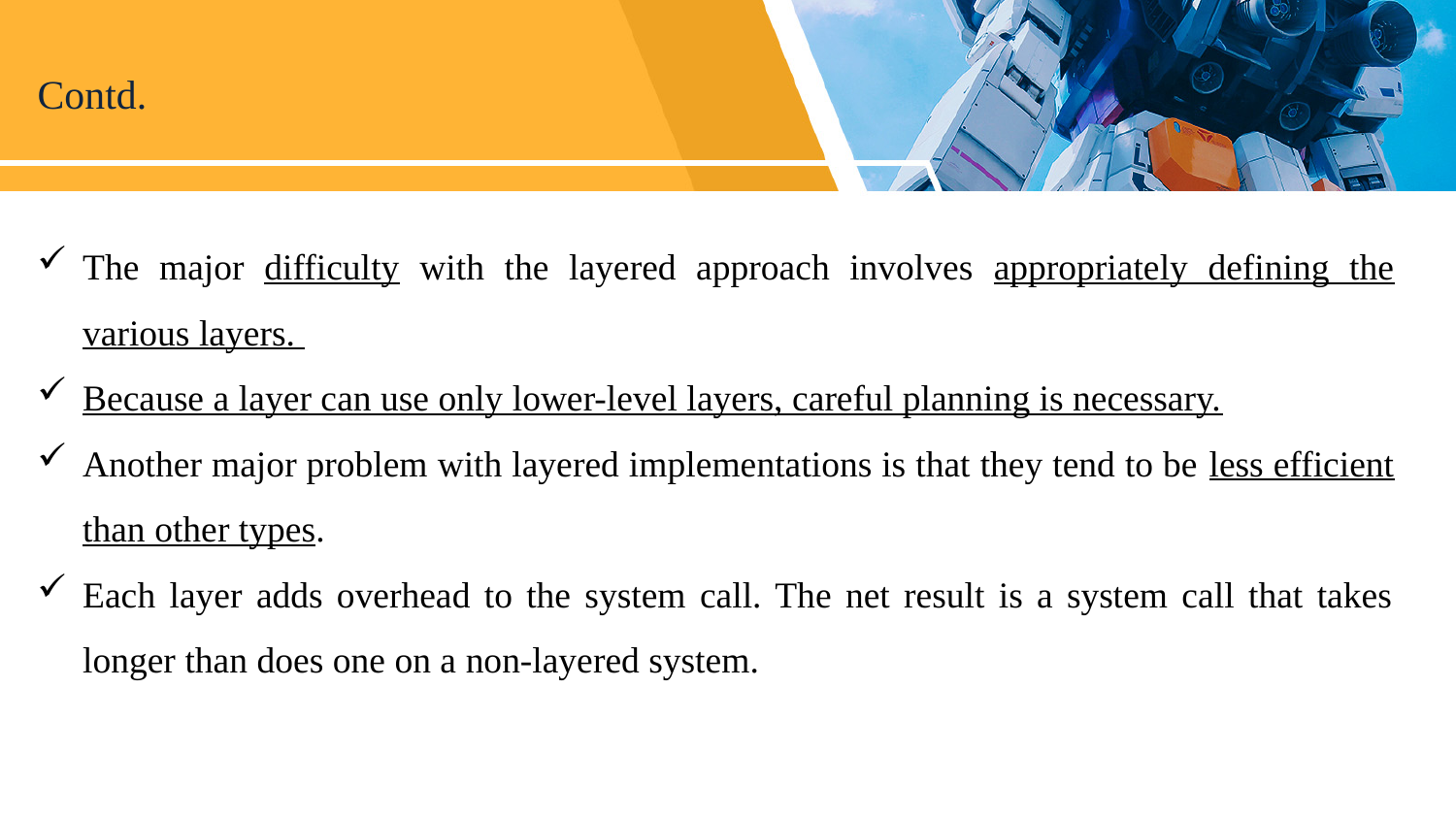

# Contd.
The major difficulty with the layered approach involves appropriately defining the various layers.
Because a layer can use only lower-level layers, careful planning is necessary.
Another major problem with layered implementations is that they tend to be less efficient than other types.
Each layer adds overhead to the system call. The net result is a system call that takes longer than does one on a non-layered system.